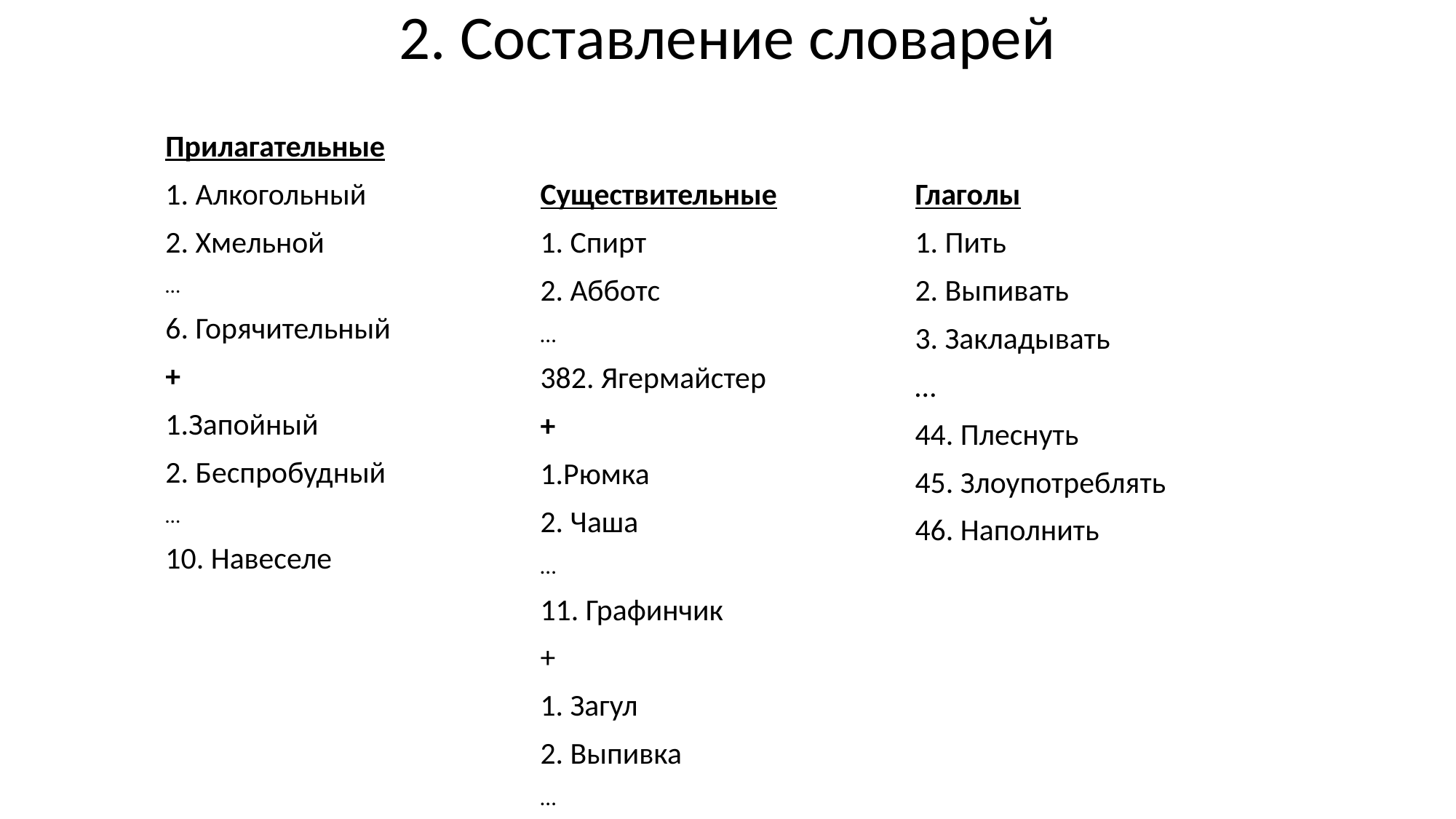

# 2. Составление словарей
Прилагательные
1. Алкогольный
2. Хмельной
…
6. Горячительный
+
1.Запойный
2. Беспробудный
…
10. Навеселе

Существительные
1. Спирт
2. Абботс
…
382. Ягермайстер
+
1.Рюмка
2. Чаша
…
11. Графинчик
+
1. Загул
2. Выпивка
…
19. Алкоголик

Глаголы
1. Пить
2. Выпивать
3. Закладывать
…
44. Плеснуть
45. Злоупотреблять
46. Наполнить